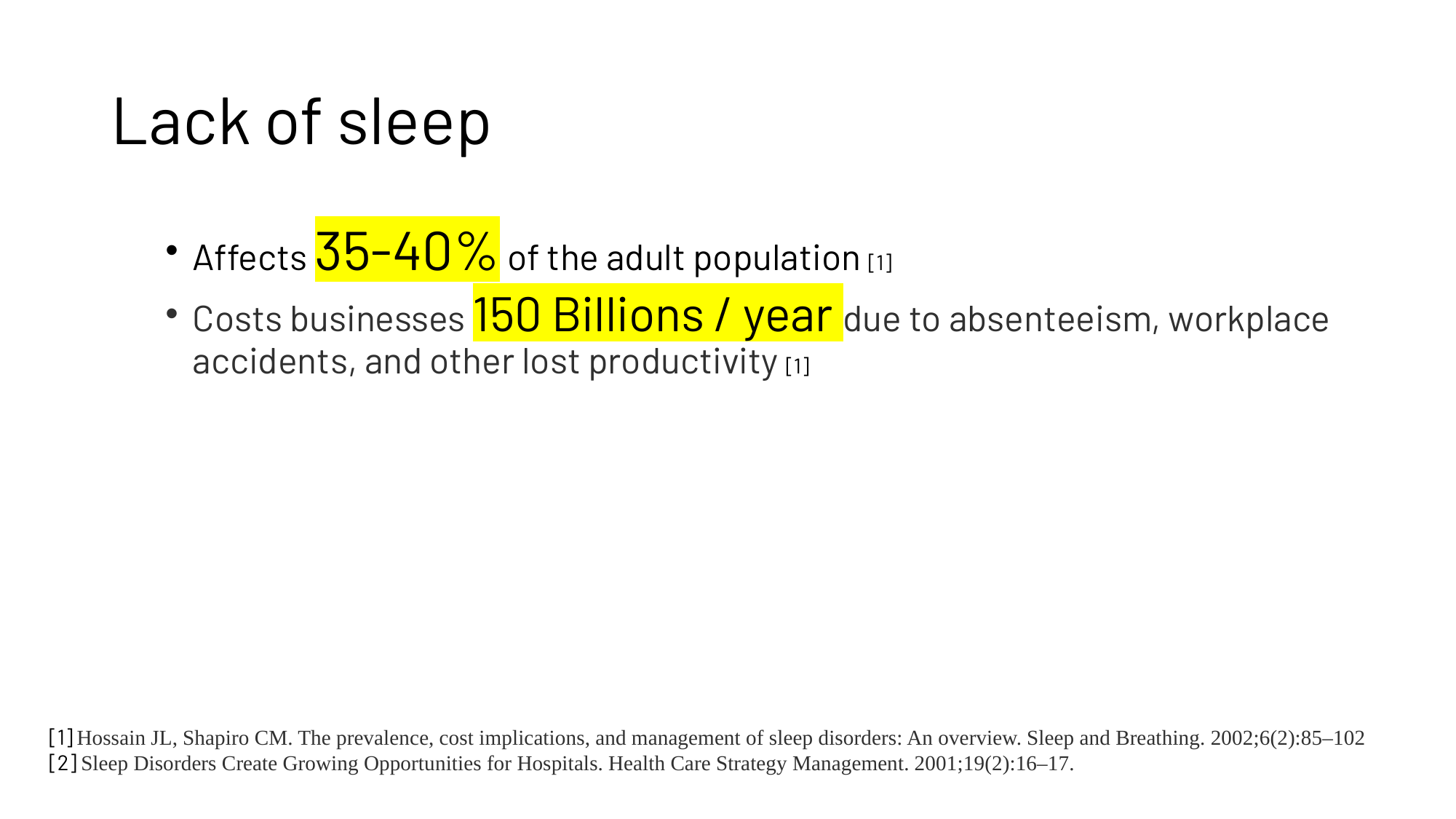

# Lack of sleep
Affects 35-40% of the adult population [1]
Costs businesses 150 Billions / year due to absenteeism, workplace accidents, and other lost productivity [1]

[1] Hossain JL, Shapiro CM. The prevalence, cost implications, and management of sleep disorders: An overview. Sleep and Breathing. 2002;6(2):85–102
[2] Sleep Disorders Create Growing Opportunities for Hospitals. Health Care Strategy Management. 2001;19(2):16–17.